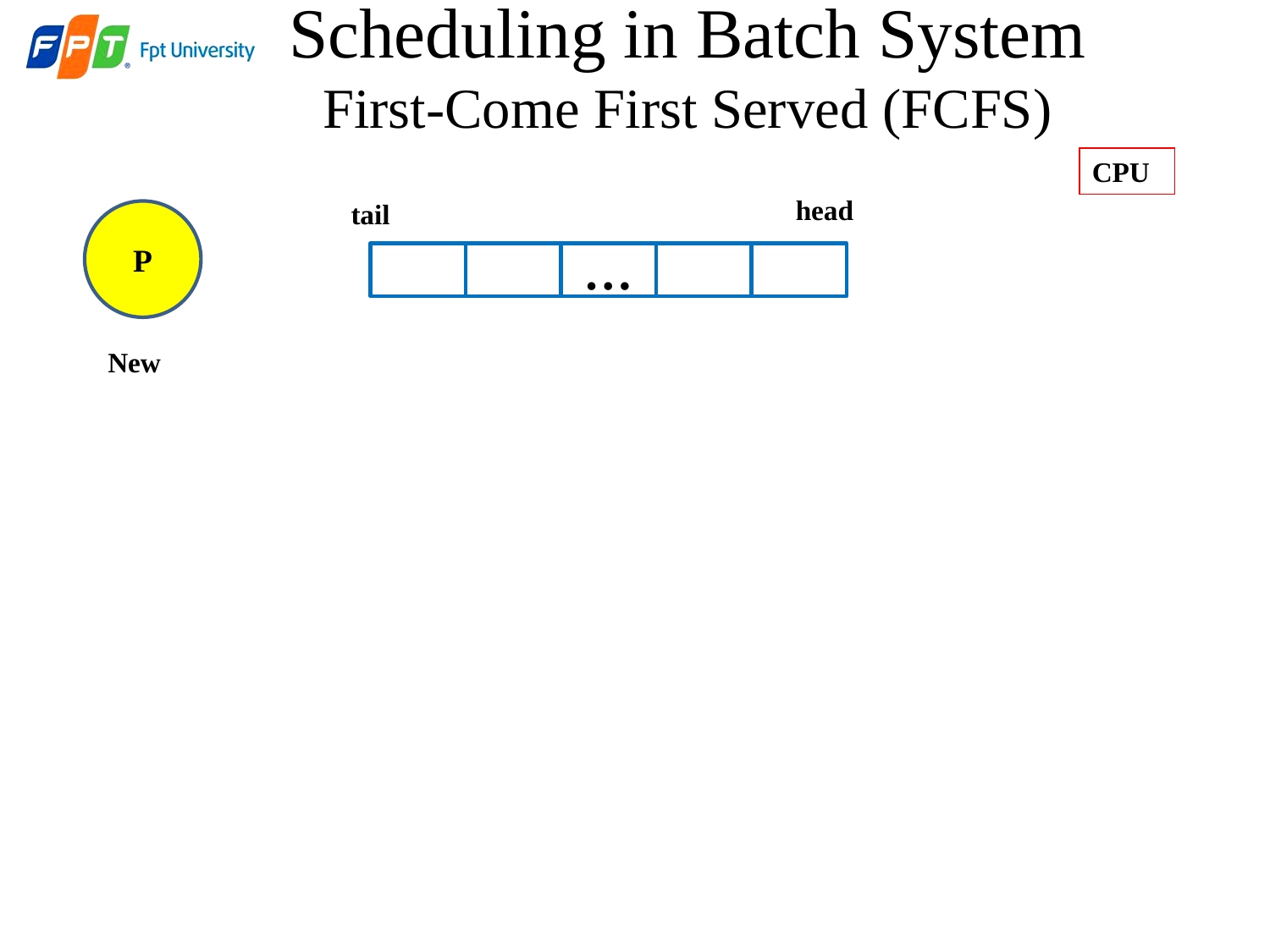

# Scheduling in Batch System First-Come First Served (FCFS)
CPU
head
tail
P

…

New